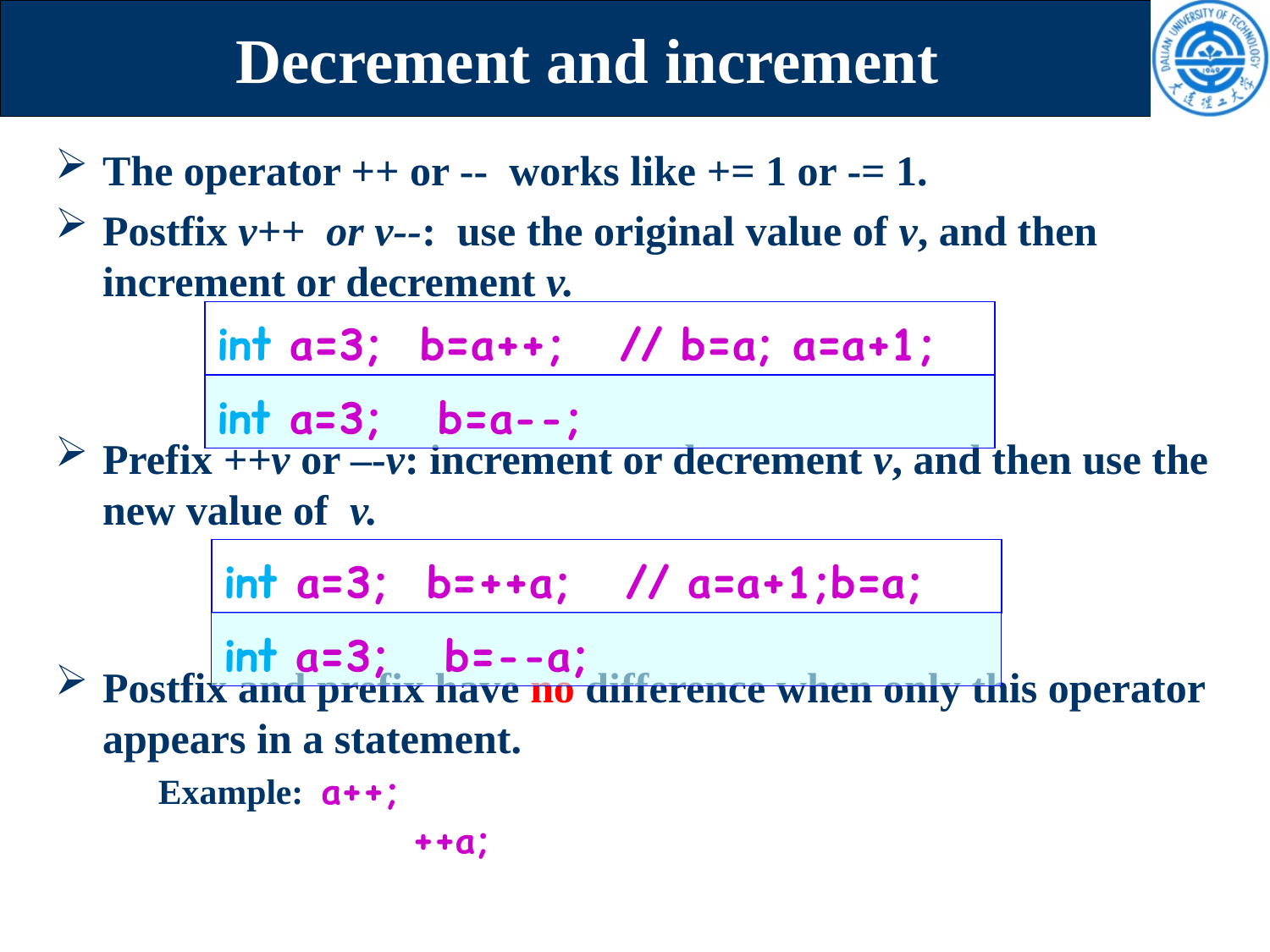

# Decrement and increment
The operator ++ or --  works like += 1 or -= 1.
Postfix v++  or v--:  use the original value of v, and then increment or decrement v.

Prefix ++v or –-v: increment or decrement v, and then use the new value of  v.

Postfix and prefix have no difference when only this operator appears in a statement.
	Example:  a++;
 			++a;

int a=3;  b=a++;   // b=a; a=a+1;
int a=3;   b=a--;
int a=3;  b=++a;   // a=a+1;b=a;
int a=3;   b=--a;